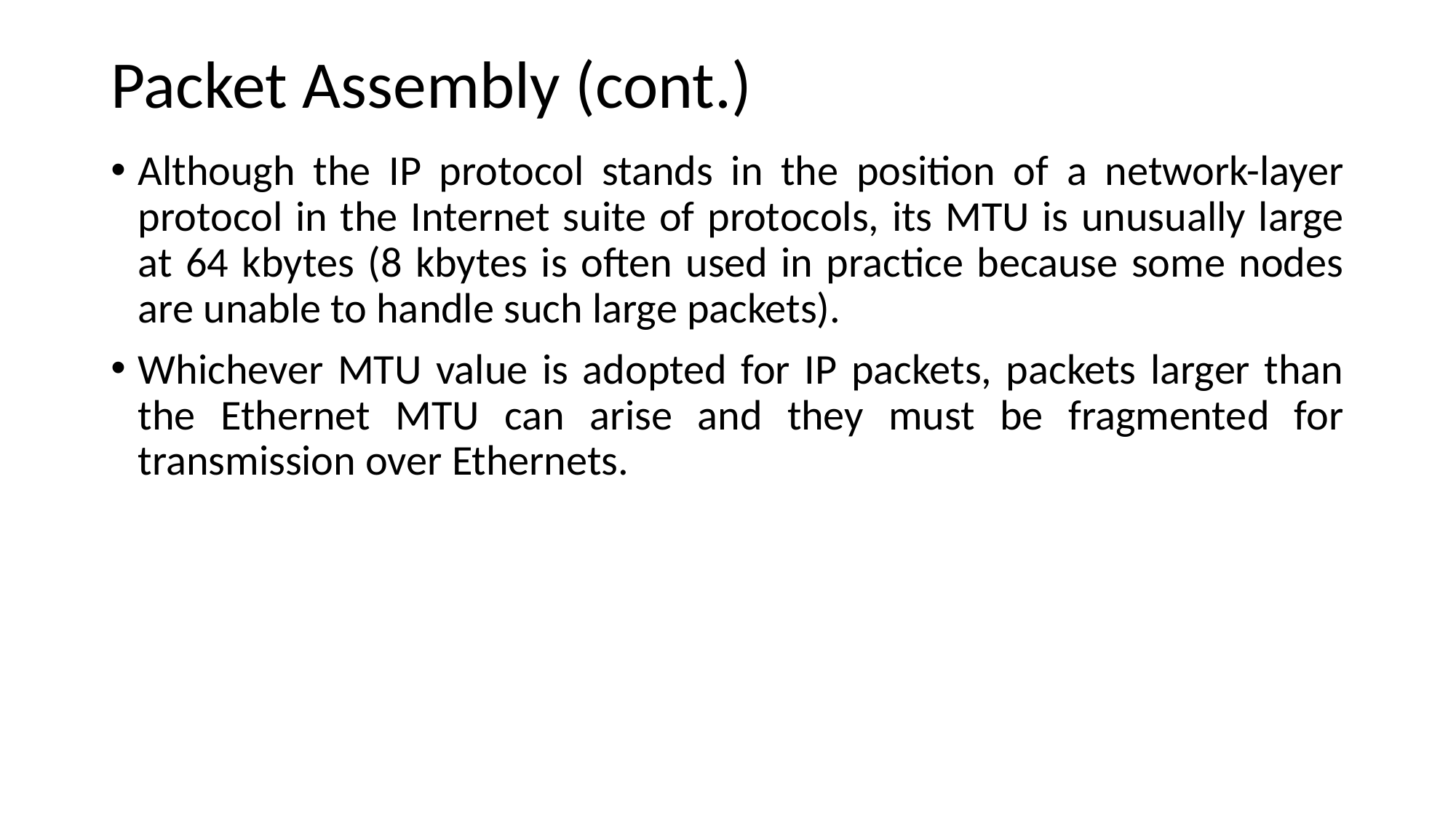

# Packet Assembly (cont.)
Although the IP protocol stands in the position of a network-layer protocol in the Internet suite of protocols, its MTU is unusually large at 64 kbytes (8 kbytes is often used in practice because some nodes are unable to handle such large packets).
Whichever MTU value is adopted for IP packets, packets larger than the Ethernet MTU can arise and they must be fragmented for transmission over Ethernets.